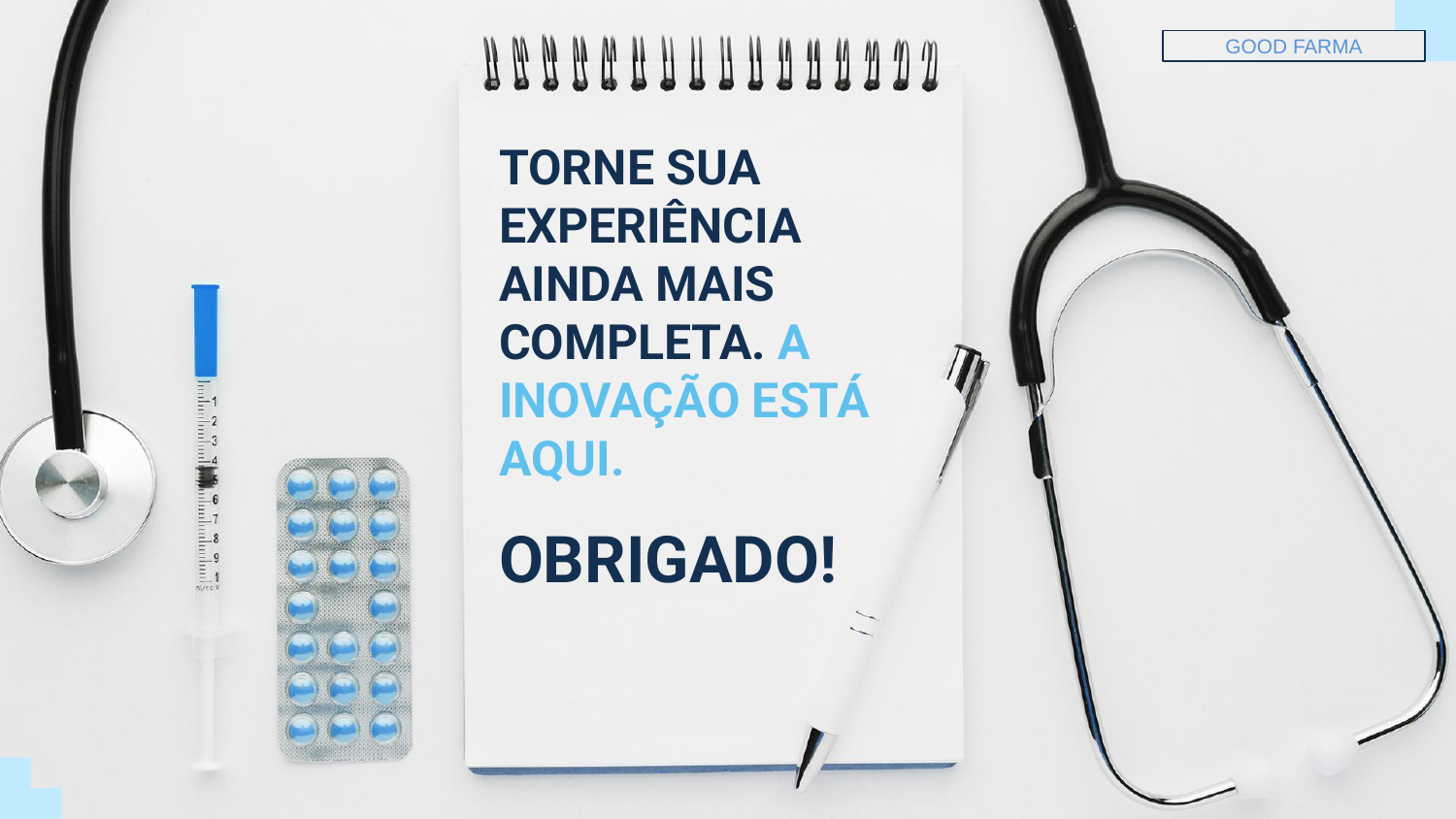

GOOD FARMA
# TORNE SUA EXPERIÊNCIA AINDA MAIS COMPLETA. A INOVAÇÃO ESTÁ AQUI.
OBRIGADO!